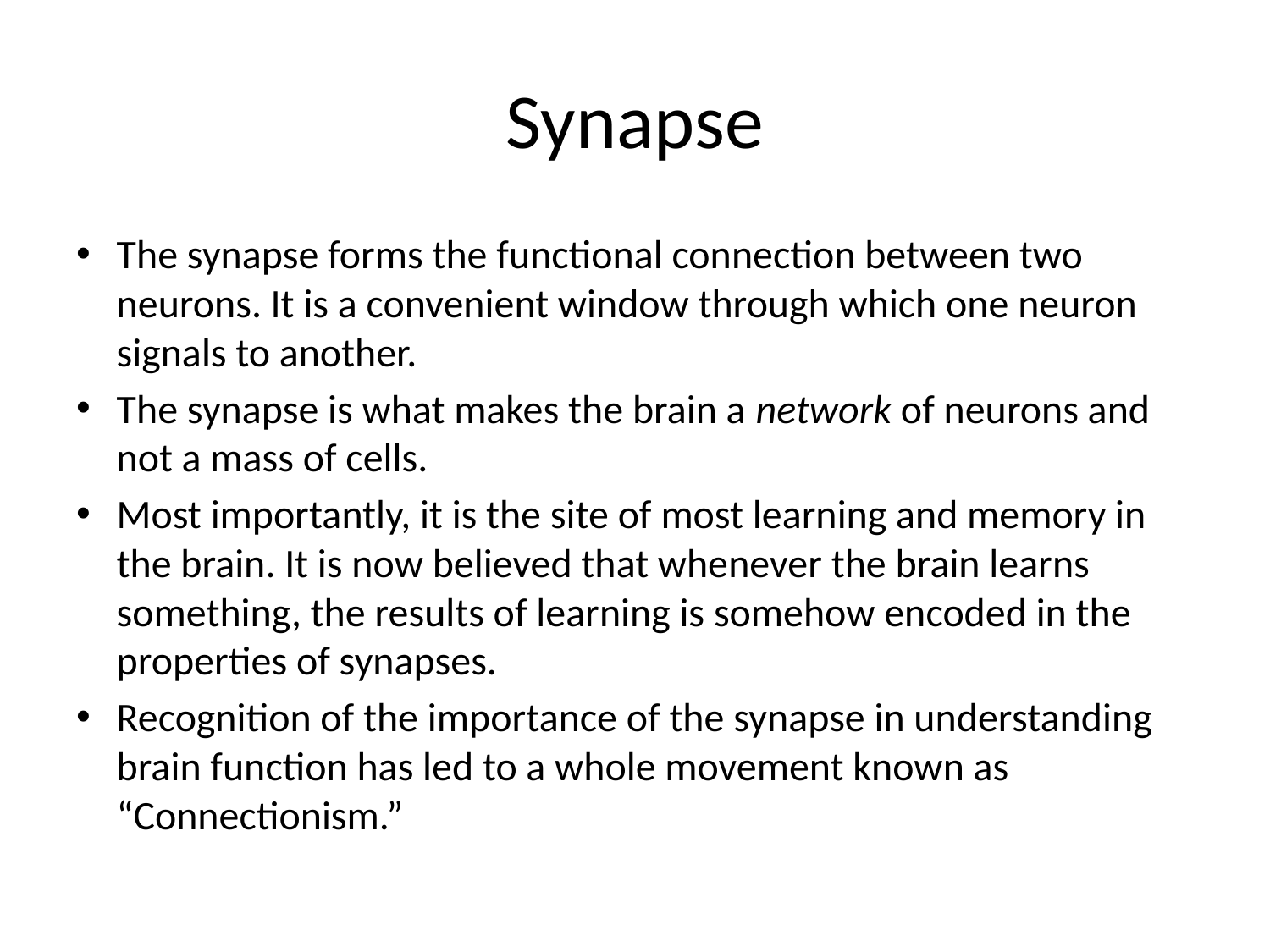

# Synapse
The synapse forms the functional connection between two neurons. It is a convenient window through which one neuron signals to another.
The synapse is what makes the brain a network of neurons and not a mass of cells.
Most importantly, it is the site of most learning and memory in the brain. It is now believed that whenever the brain learns something, the results of learning is somehow encoded in the properties of synapses.
Recognition of the importance of the synapse in understanding brain function has led to a whole movement known as “Connectionism.”